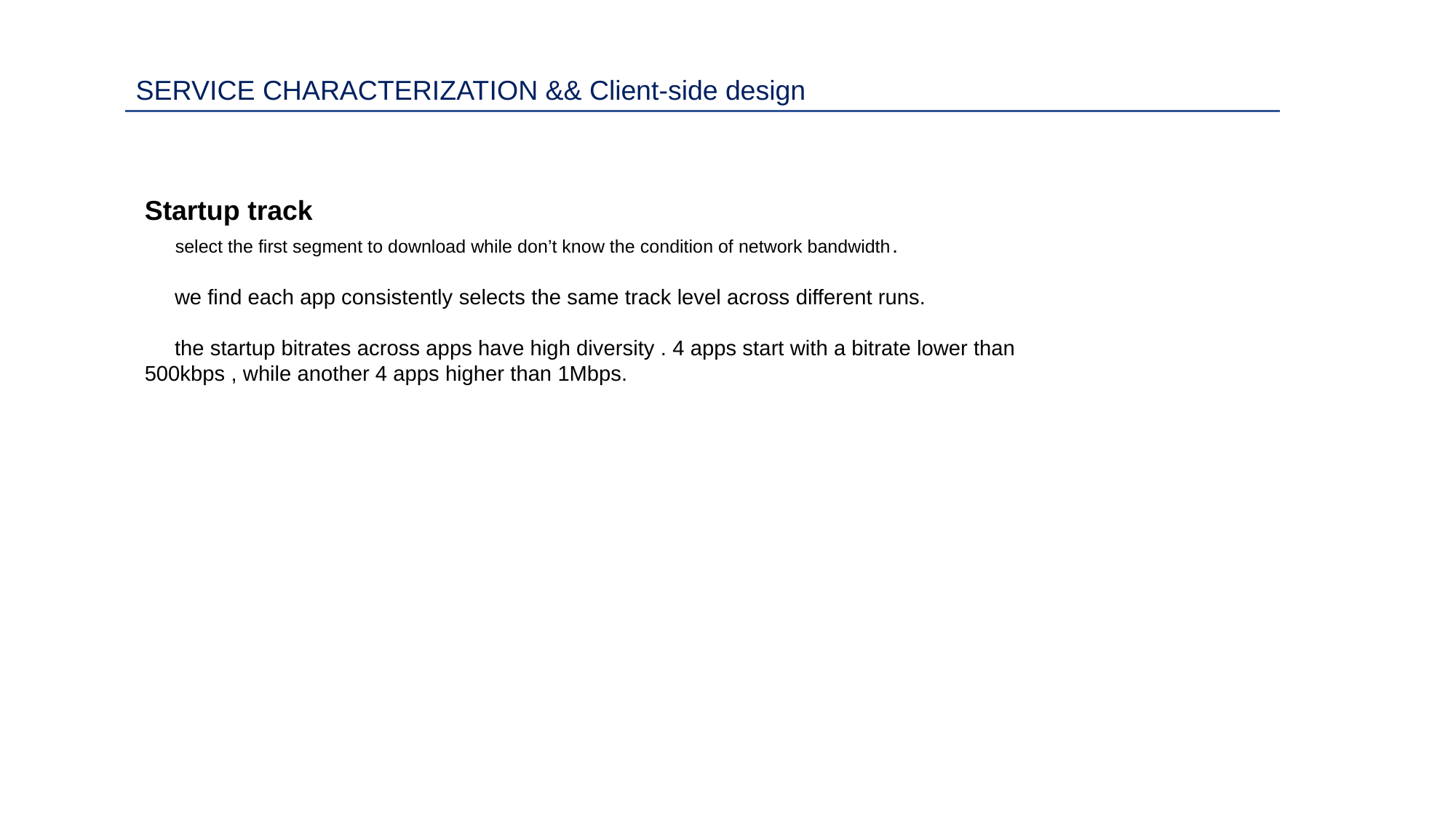

SERVICE CHARACTERIZATION && Client-side design

Startup track
    select the first segment to download while don’t know the condition of network bandwidth.

     we find each app consistently selects the same track level across different runs.

     the startup bitrates across apps have high diversity . 4 apps start with a bitrate lower than 500kbps , while another 4 apps higher than 1Mbps.